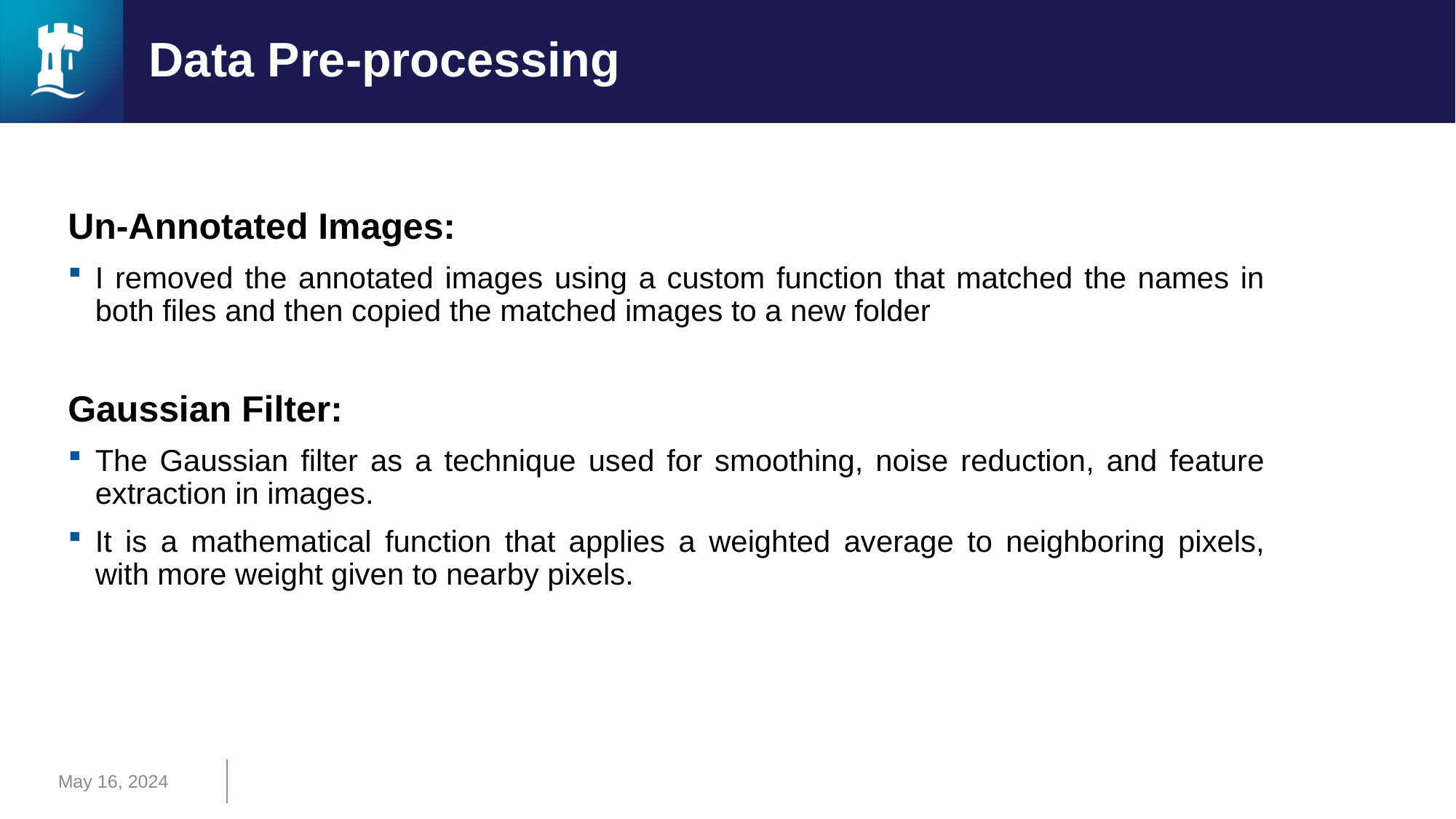

# Data Pre-processing

Un-Annotated Images:
I removed the annotated images using a custom function that matched the names in both files and then copied the matched images to a new folder

Gaussian Filter:
The Gaussian filter as a technique used for smoothing, noise reduction, and feature extraction in images.
It is a mathematical function that applies a weighted average to neighboring pixels, with more weight given to nearby pixels.

May 16, 2024